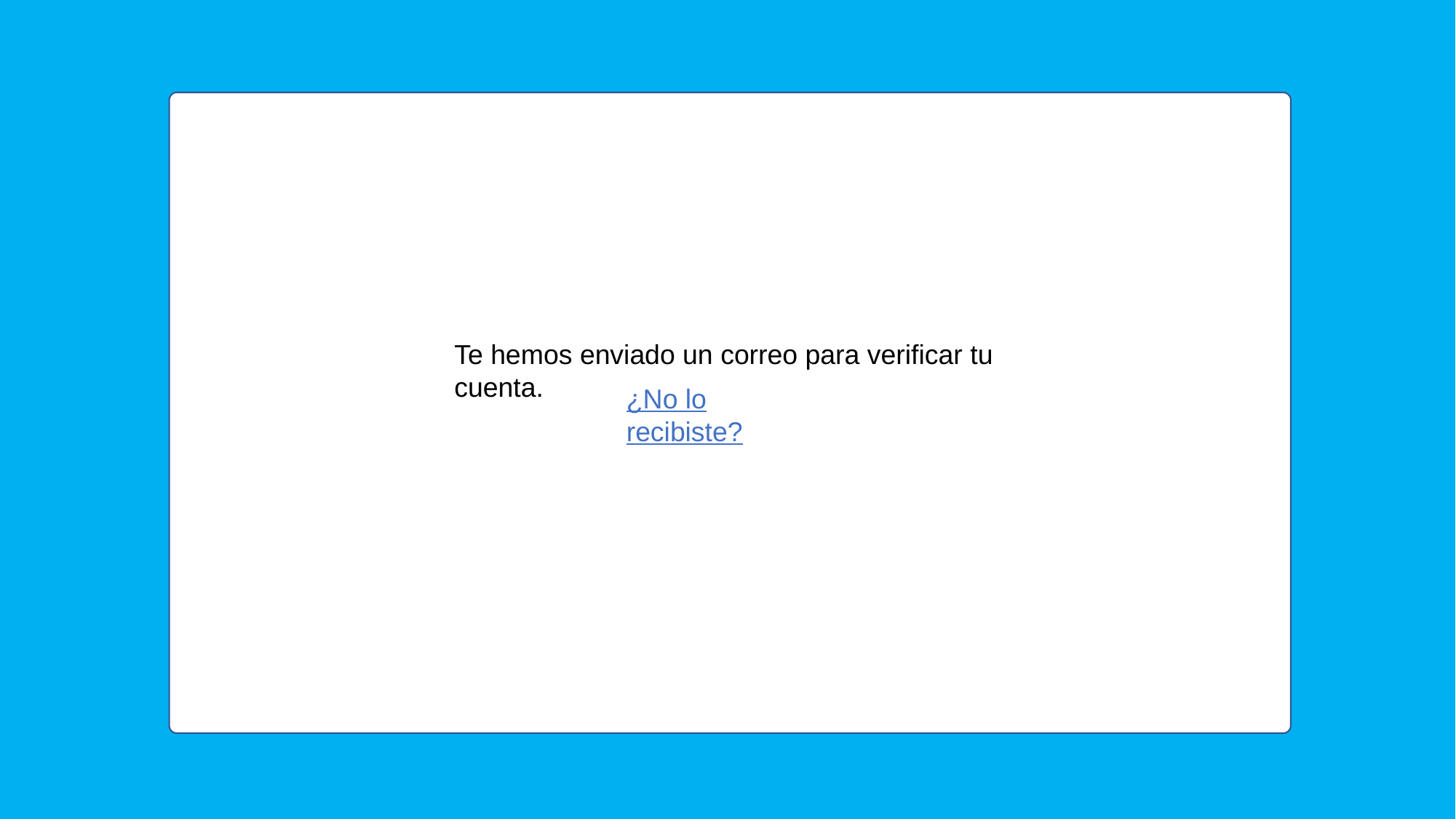

Te hemos enviado un correo para verificar tu cuenta.
¿No lo recibiste?